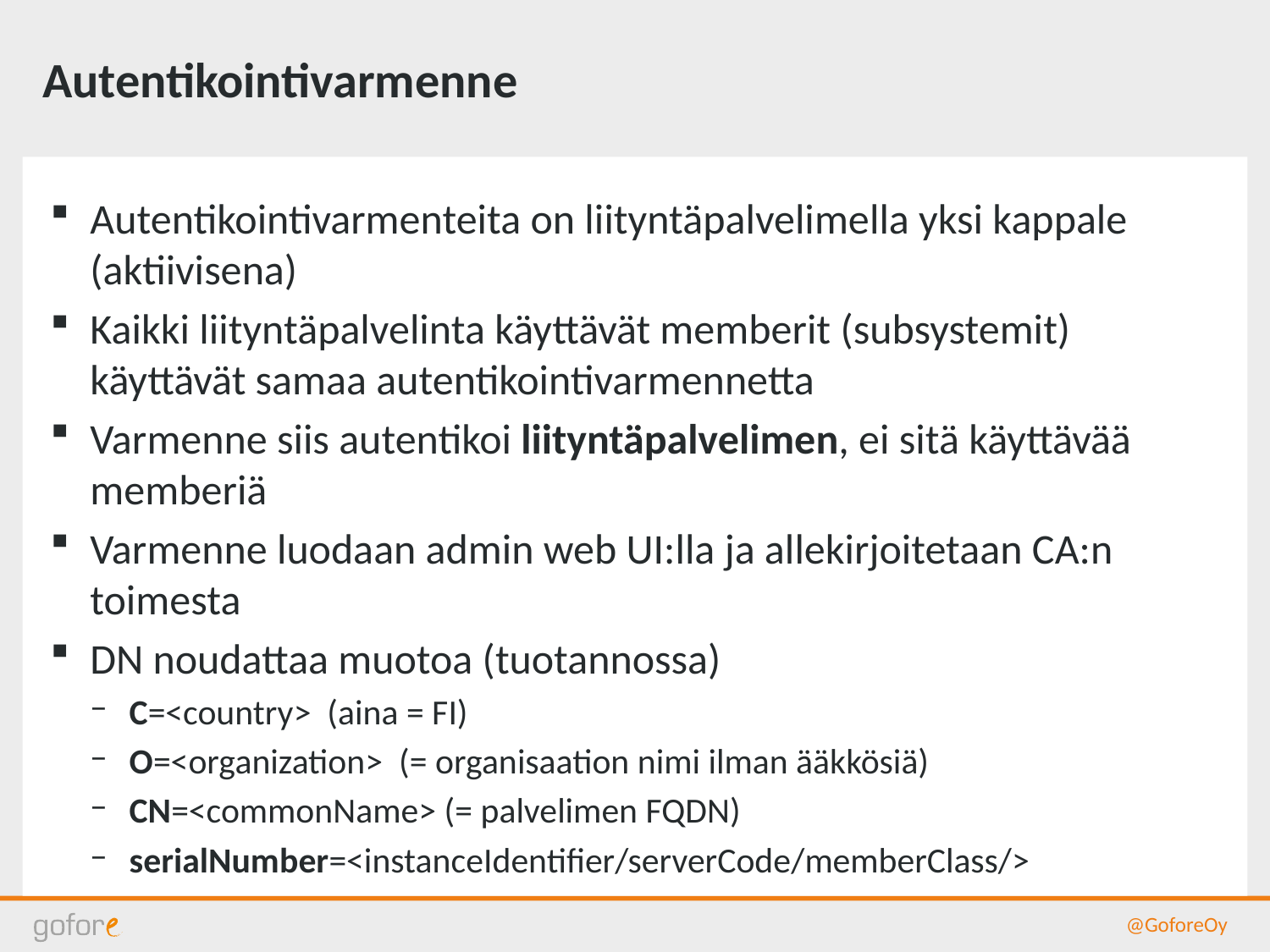

# Autentikointivarmenne
Autentikointivarmenteita on liityntäpalvelimella yksi kappale (aktiivisena)
Kaikki liityntäpalvelinta käyttävät memberit (subsystemit) käyttävät samaa autentikointivarmennetta
Varmenne siis autentikoi liityntäpalvelimen, ei sitä käyttävää memberiä
Varmenne luodaan admin web UI:lla ja allekirjoitetaan CA:n toimesta
DN noudattaa muotoa (tuotannossa)
C=<country>  (aina = FI)
O=<organization>  (= organisaation nimi ilman ääkkösiä)
CN=<commonName> (= palvelimen FQDN)
serialNumber=<instanceIdentifier/serverCode/memberClass/>

@GoforeOy